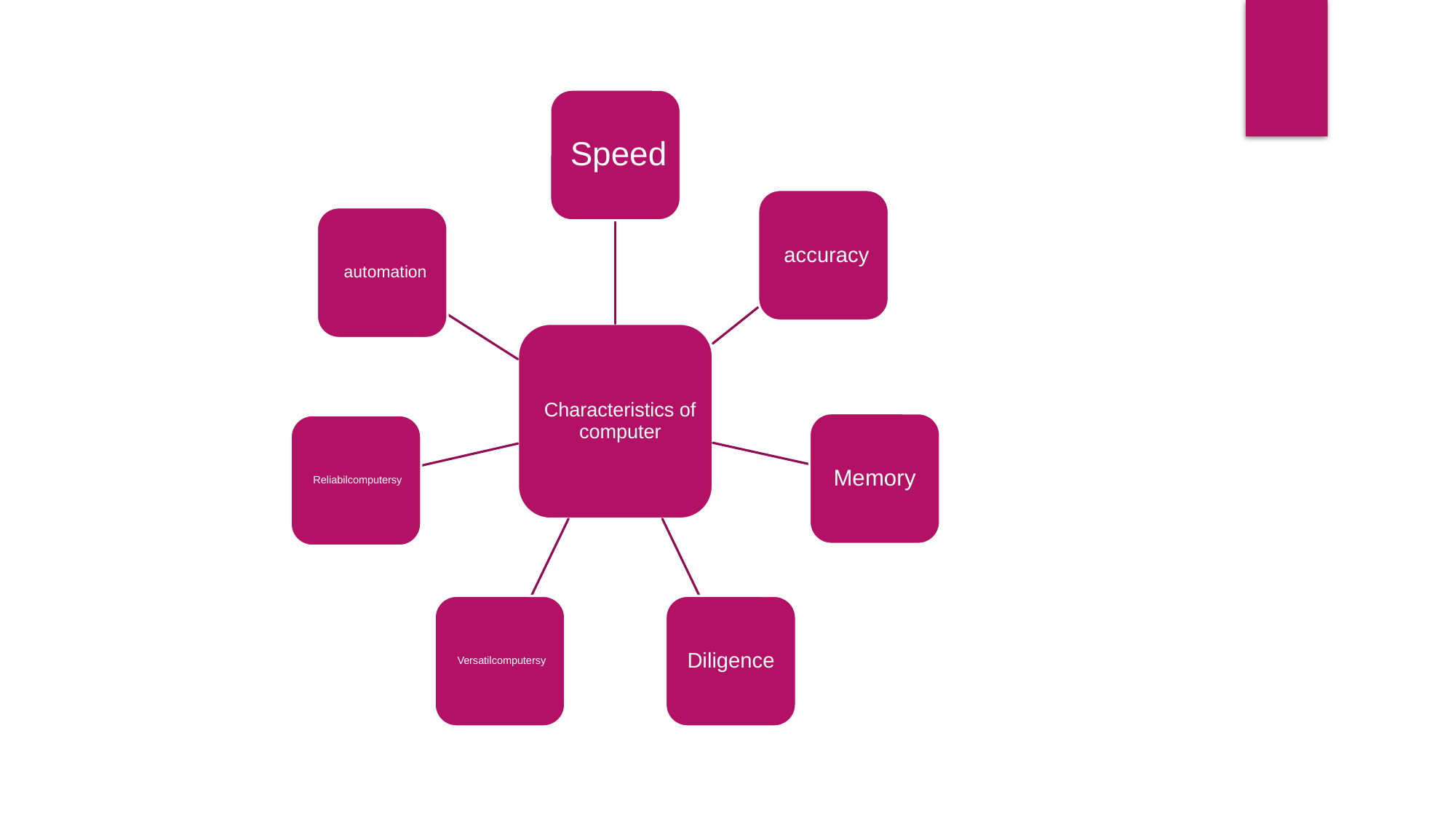

Characteristics of computer
Speed
accuracy
Memory
Diligence
Versatilcomputersy
Reliabilcomputersy
automation